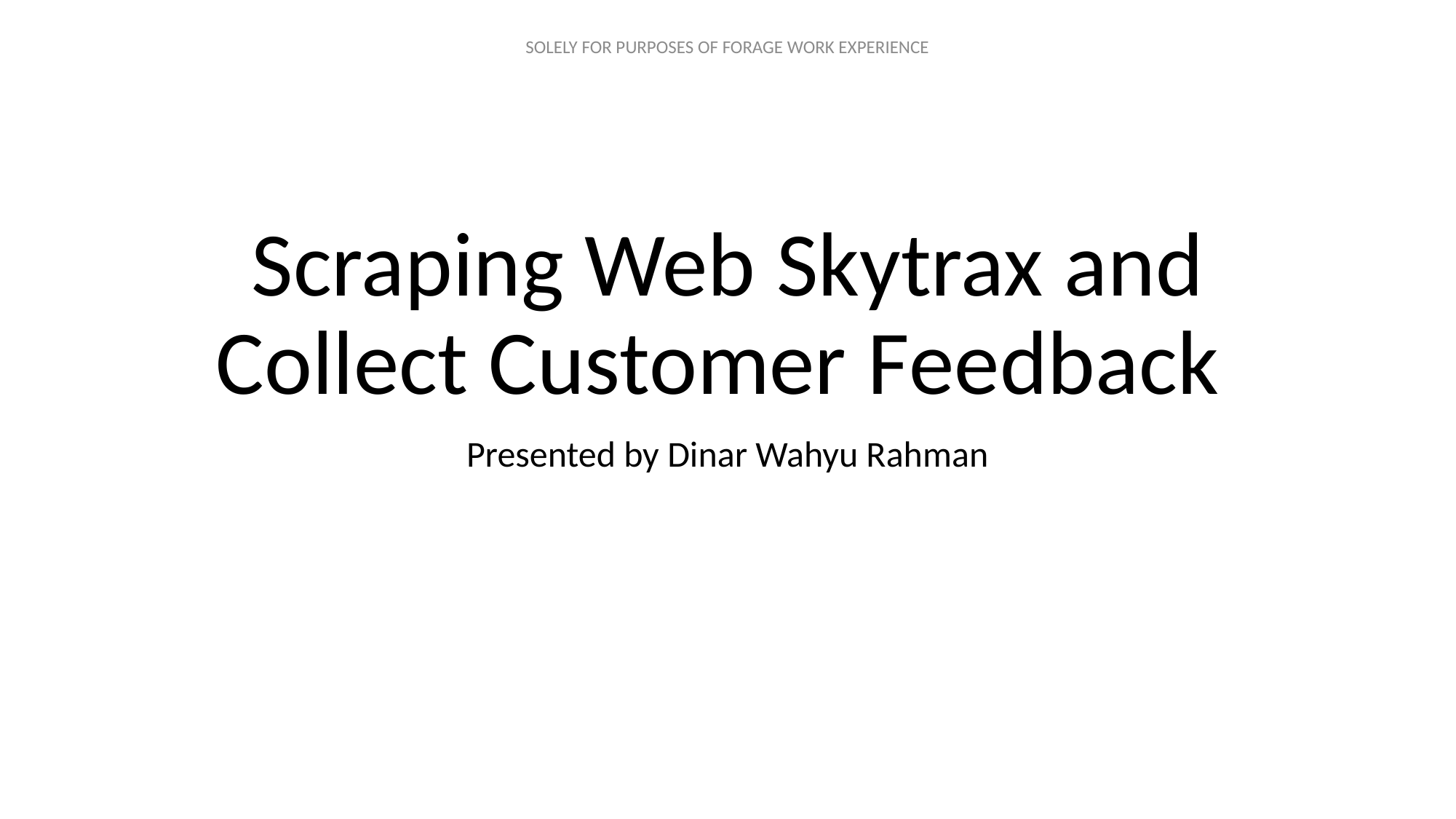

# Scraping Web Skytrax and Collect Customer Feedback
Presented by Dinar Wahyu Rahman